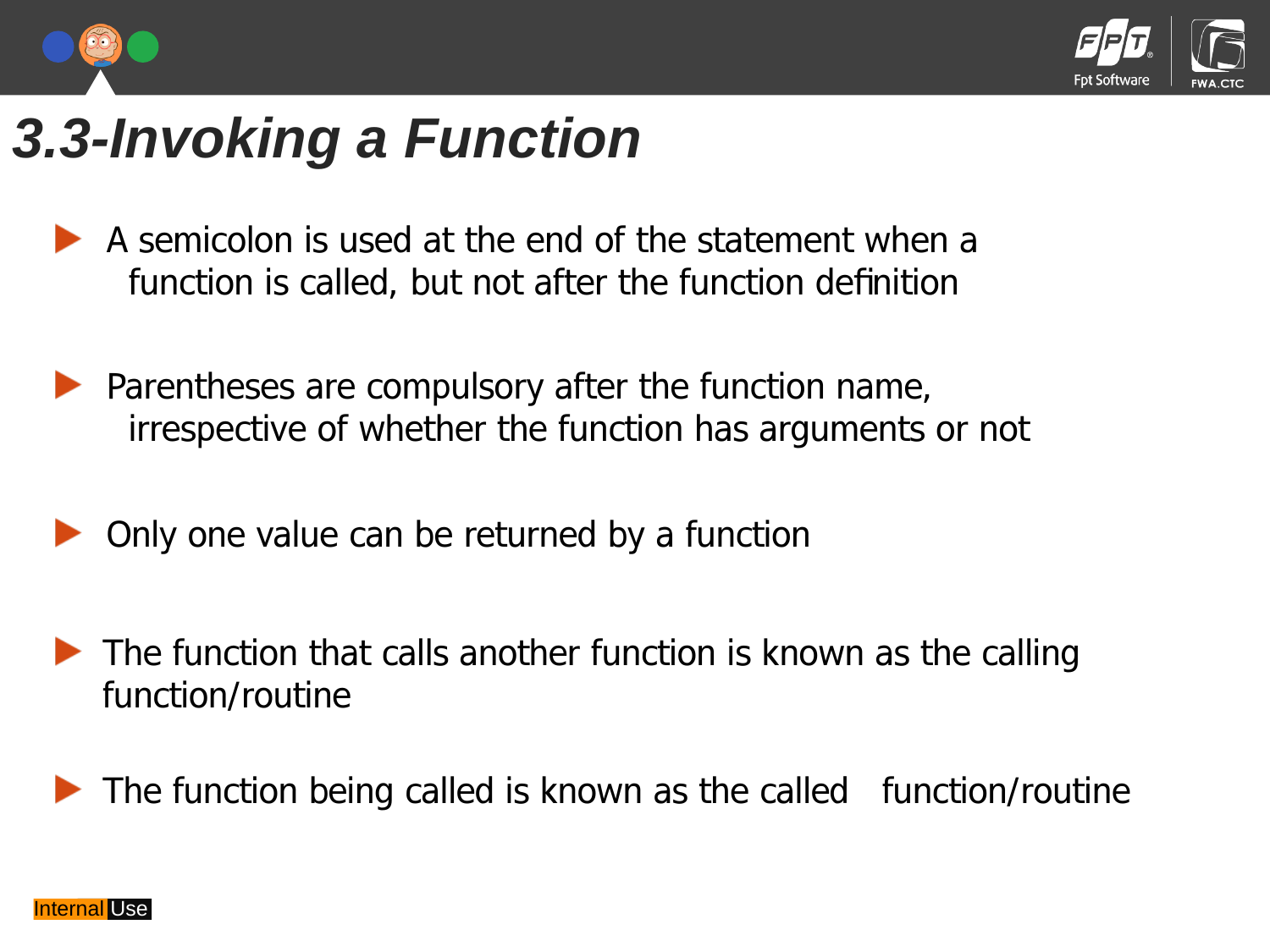

3.3-Invoking a Function
  A semicolon is used at the end of the statement when a
    function is called, but not after the function definition
  Parentheses are compulsory after the function name,
    irrespective of whether the function has arguments or not
  Only one value can be returned by a function
The function that calls another function is known as the calling function/routine
The function being called is known as the called   function/routine